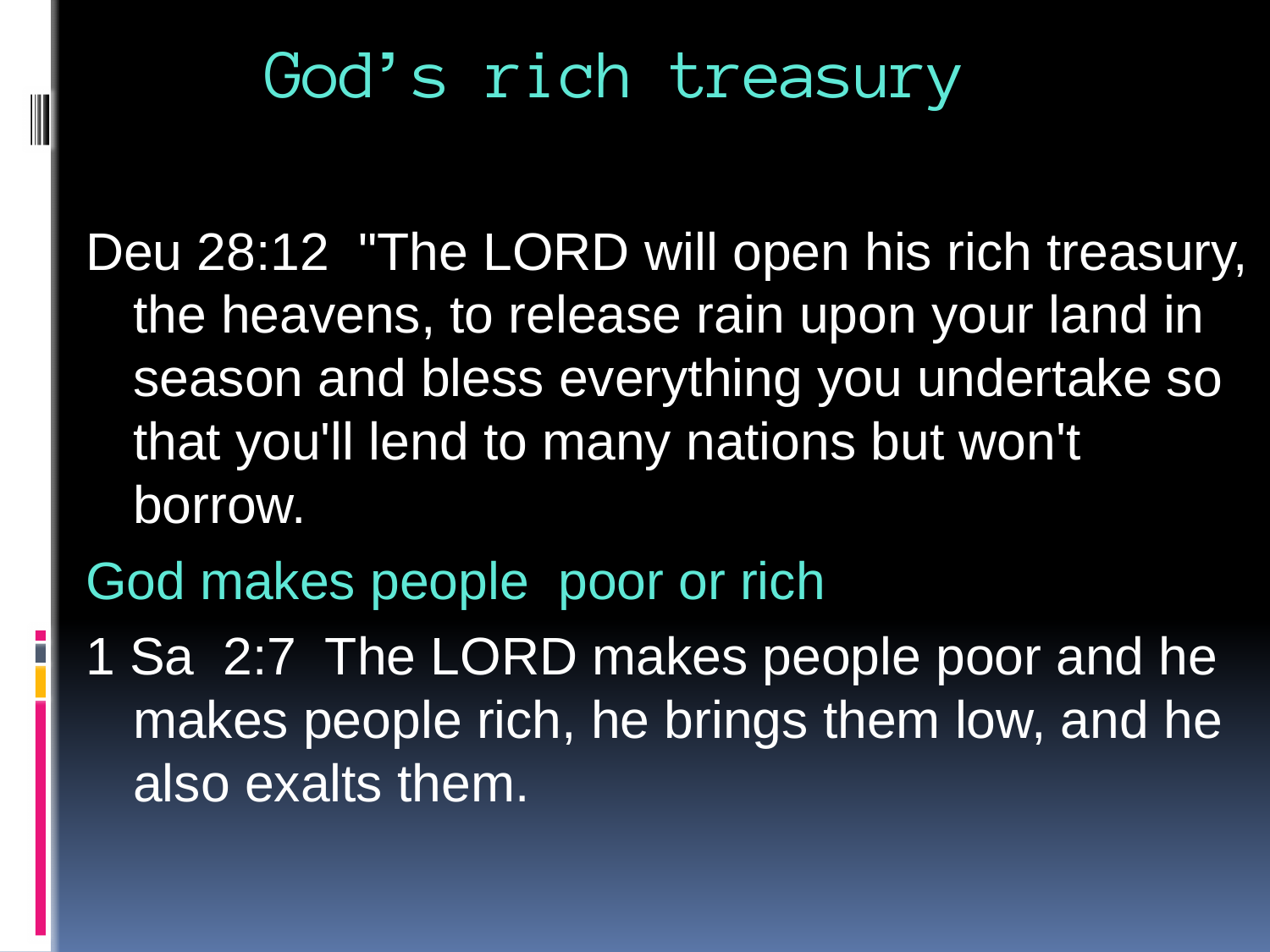

# God’s rich treasury

Deu 28:12  "The LORD will open his rich treasury, the heavens, to release rain upon your land in season and bless everything you undertake so that you'll lend to many nations but won't borrow.
God makes people  poor or rich
1 Sa  2:7  The LORD makes people poor and he makes people rich, he brings them low, and he also exalts them.